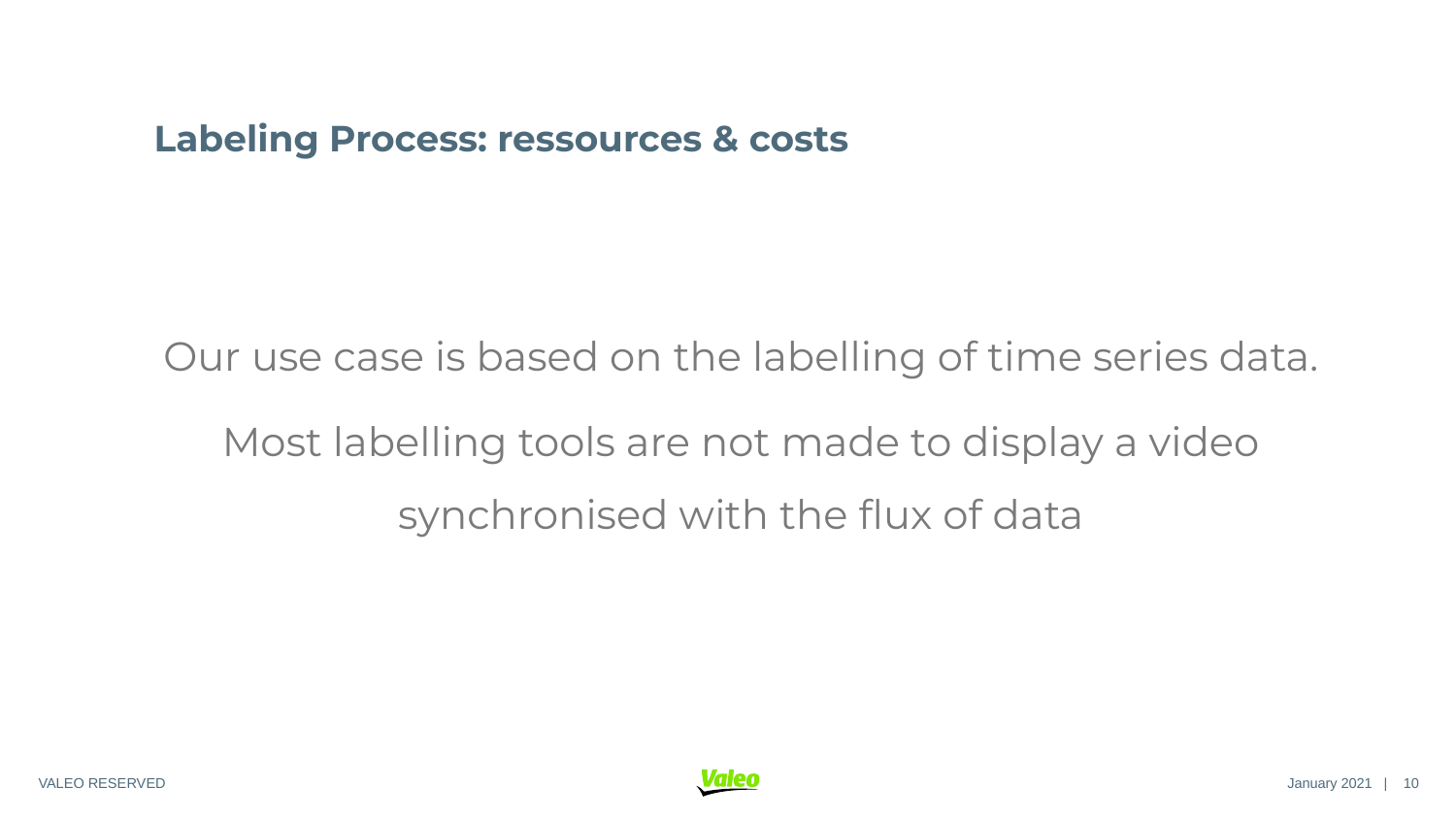

# Labeling Process: ressources & costs

Our use case is based on the labelling of time series data.
Most labelling tools are not made to display a video synchronised with the flux of data

10